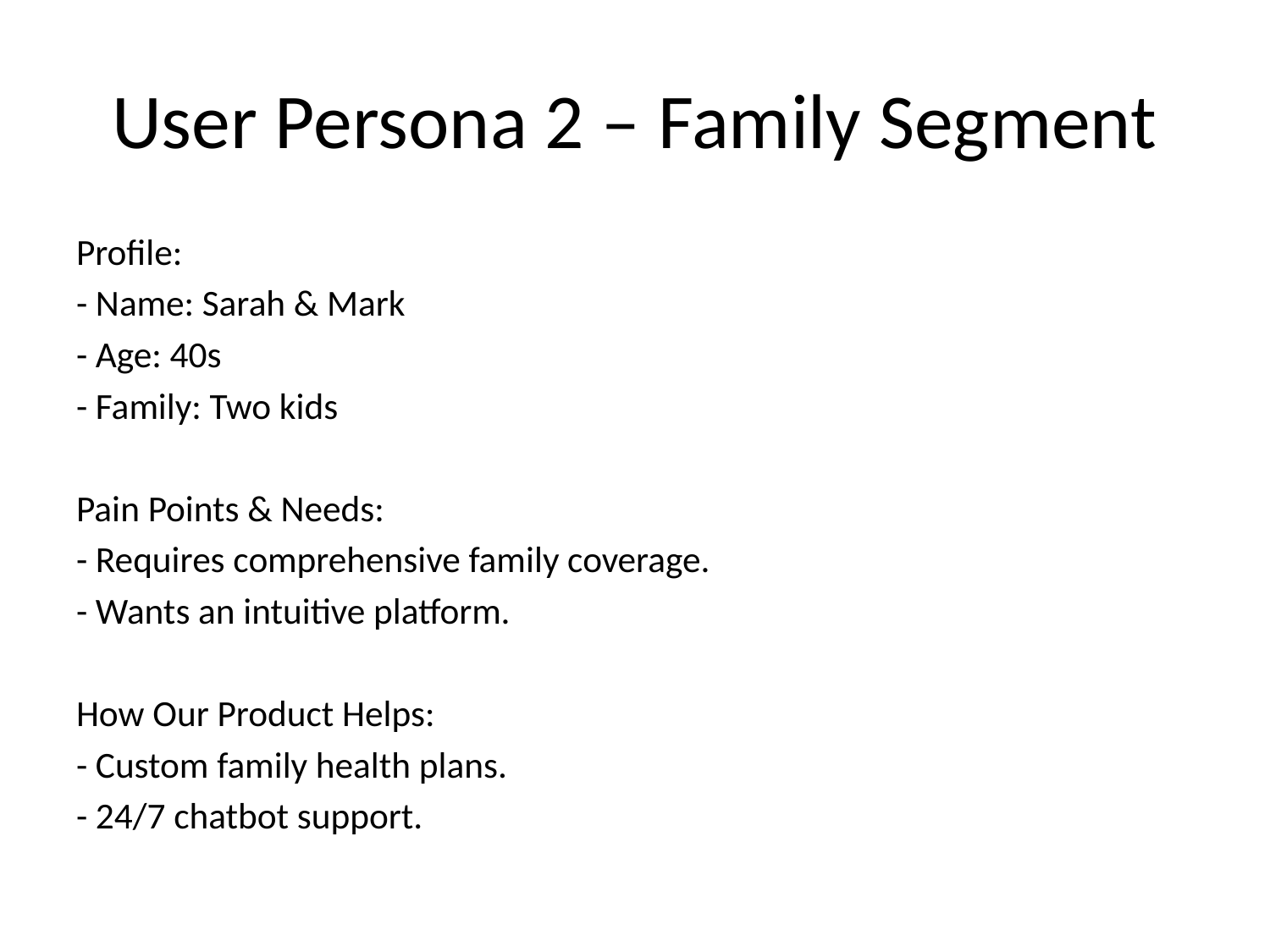

# User Persona 2 – Family Segment
Profile:
- Name: Sarah & Mark
- Age: 40s
- Family: Two kids

Pain Points & Needs:
- Requires comprehensive family coverage.
- Wants an intuitive platform.

How Our Product Helps:
- Custom family health plans.
- 24/7 chatbot support.